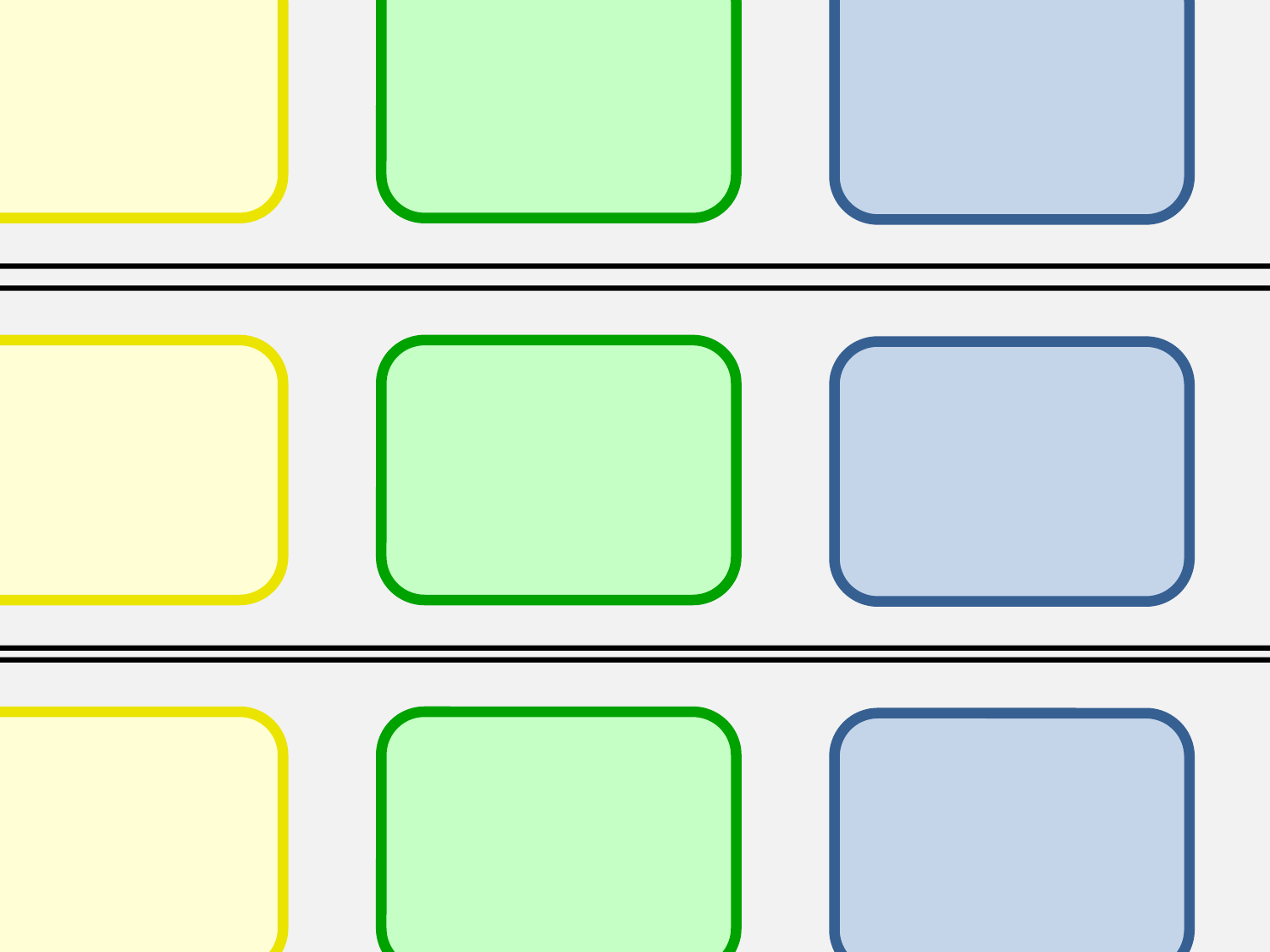

Player  1

Player  2

Player  3

Player  4

1       3           6          10        15          21         28         36         45         55        66        78
Punkte für Anzahl Kreuze					&				Fehlwürfe jeweils -5